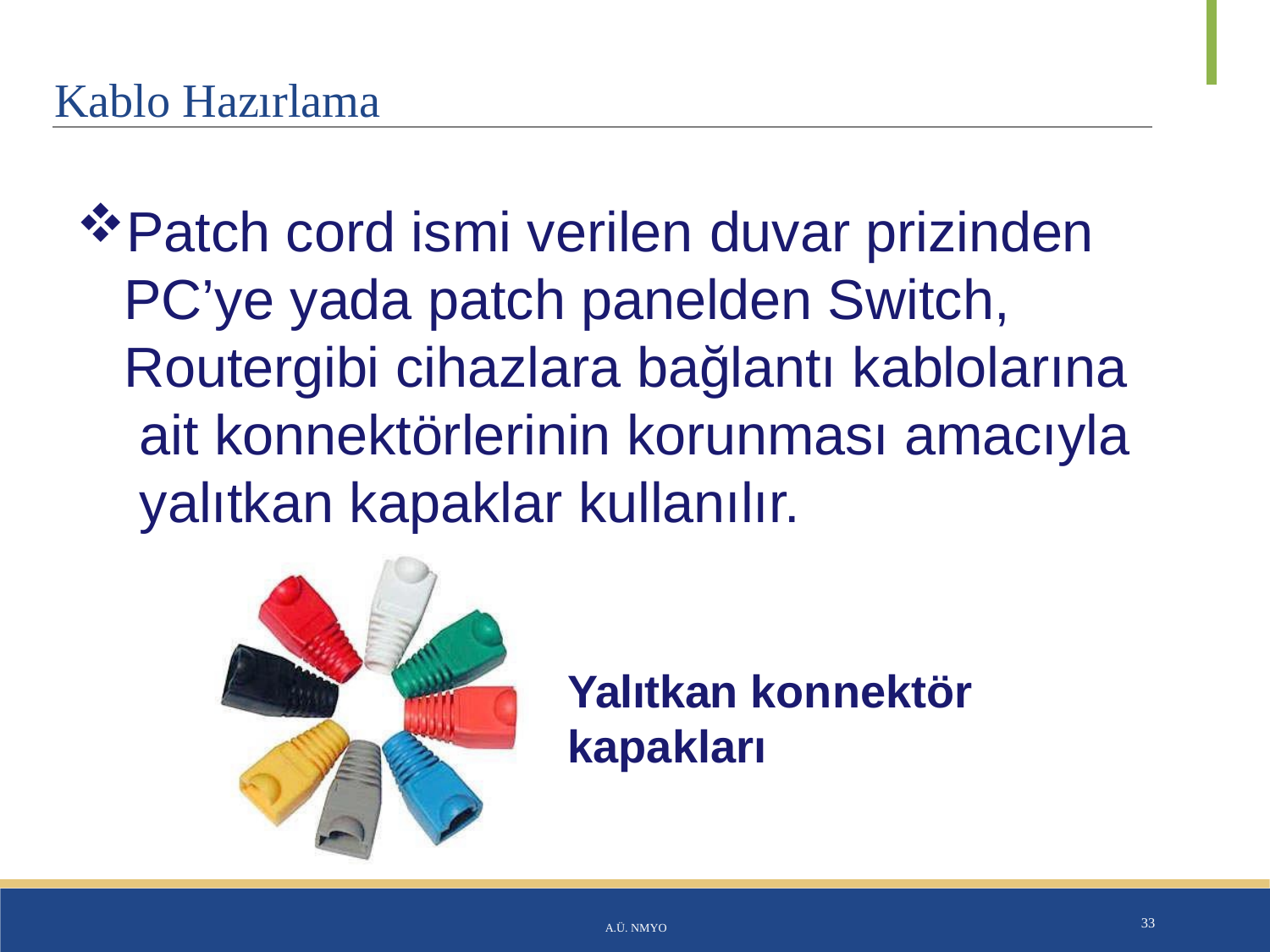

# Kablo Hazırlama
Patch cord ismi verilen duvar prizinden  PC’ye yada patch panelden Switch,  Routergibi cihazlara bağlantı kablolarına  ait konnektörlerinin korunması amacıyla  yalıtkan kapaklar kullanılır.

Yalıtkan konnektör kapakları

A.Ü. NMYO
33